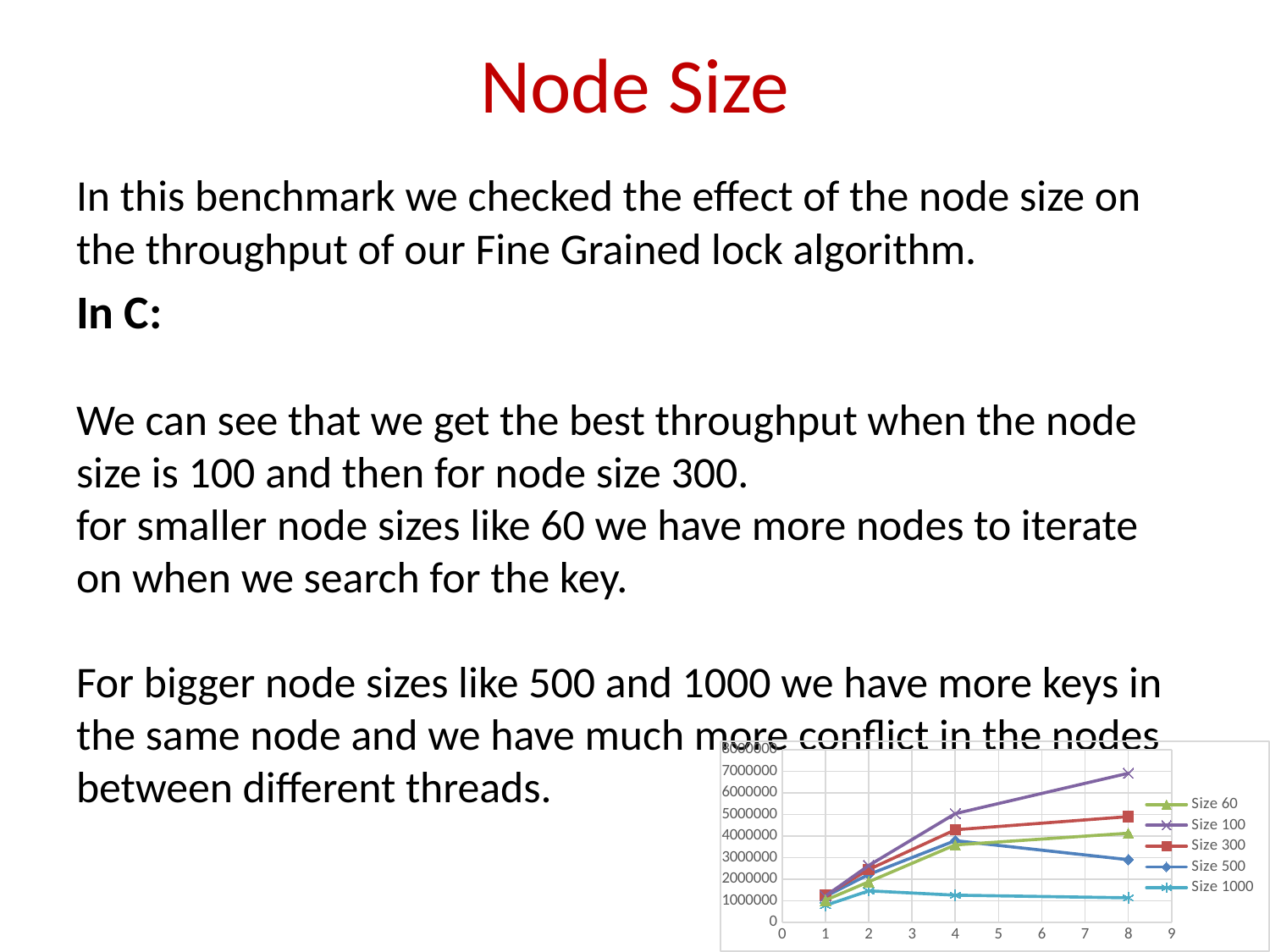

# Node Size
In this benchmark we checked the effect of the node size on the throughput of our Fine Grained lock algorithm.
In C:
We can see that we get the best throughput when the node size is 100 and then for node size 300.
for smaller node sizes like 60 we have more nodes to iterate on when we search for the key.
For bigger node sizes like 500 and 1000 we have more keys in the same node and we have much more conflict in the nodes between different threads.

### Chart

| Category |  |  |  |  |  |
|---|---|---|---|---|---|